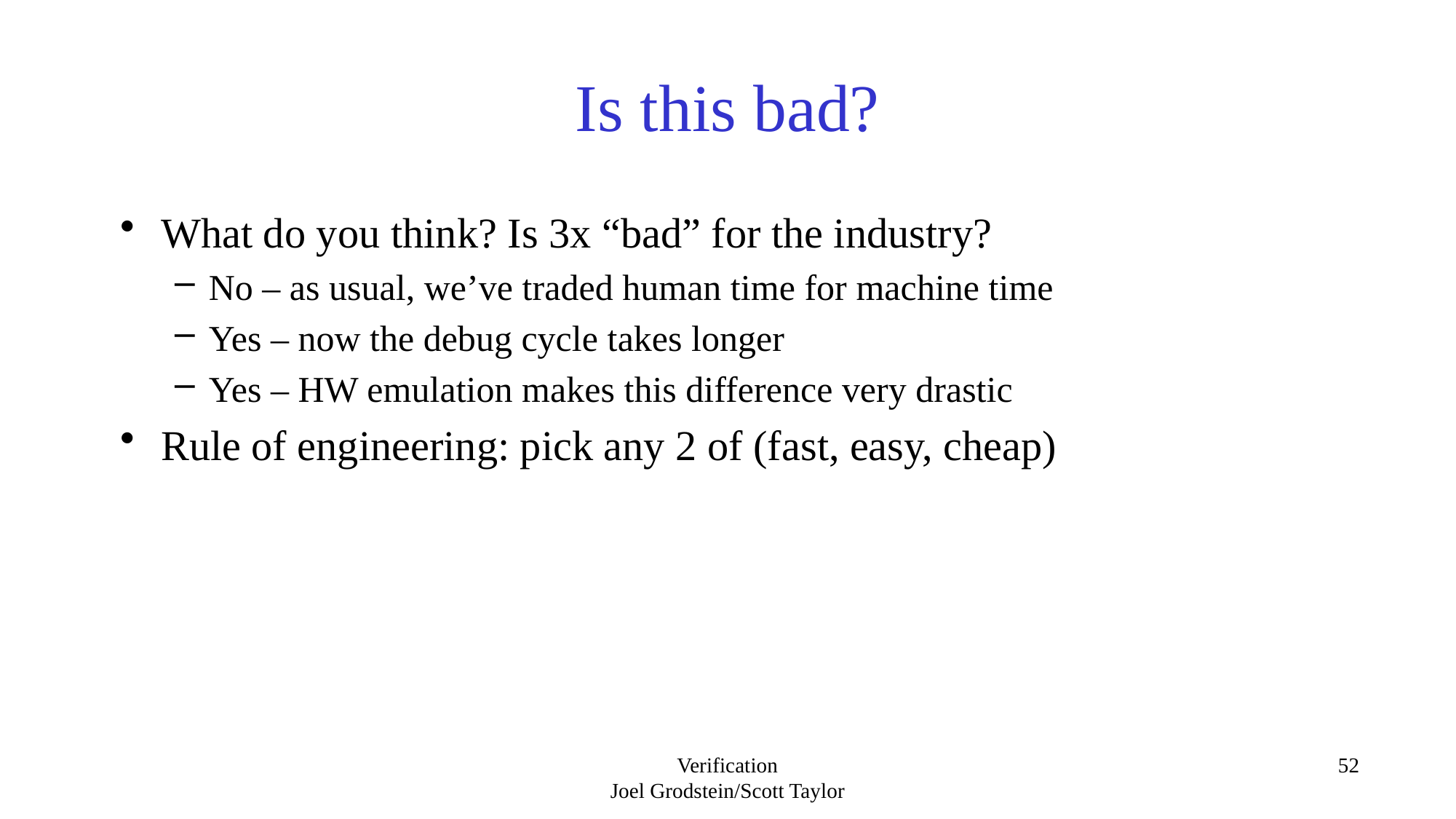

# Is this bad?
What do you think? Is 3x “bad” for the industry?
No – as usual, we’ve traded human time for machine time
Yes – now the debug cycle takes longer
Yes – HW emulation makes this difference very drastic
Rule of engineering: pick any 2 of (fast, easy, cheap)
Verification
Joel Grodstein/Scott Taylor